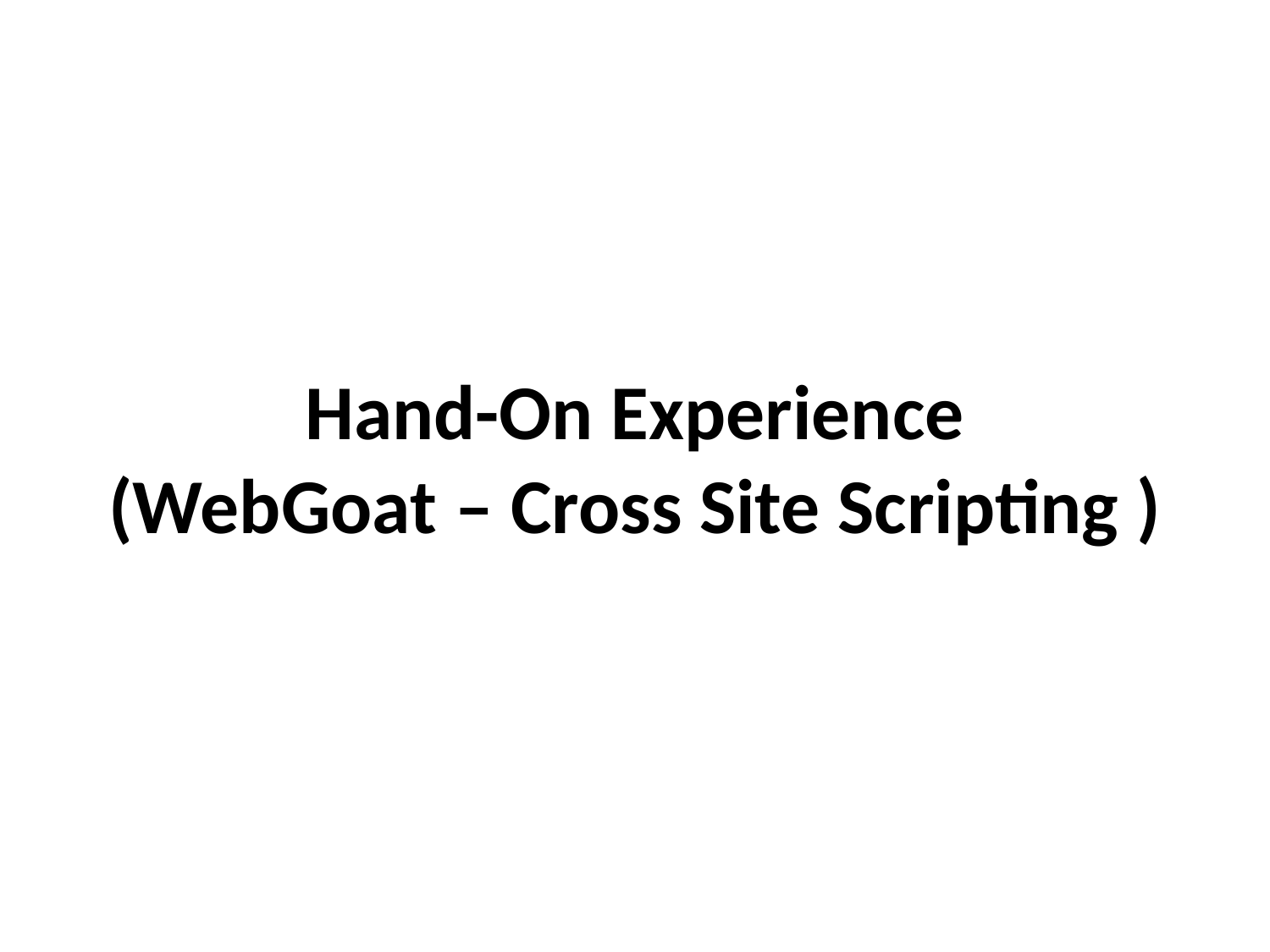

# Hand-On Experience (WebGoat – Cross Site Scripting )